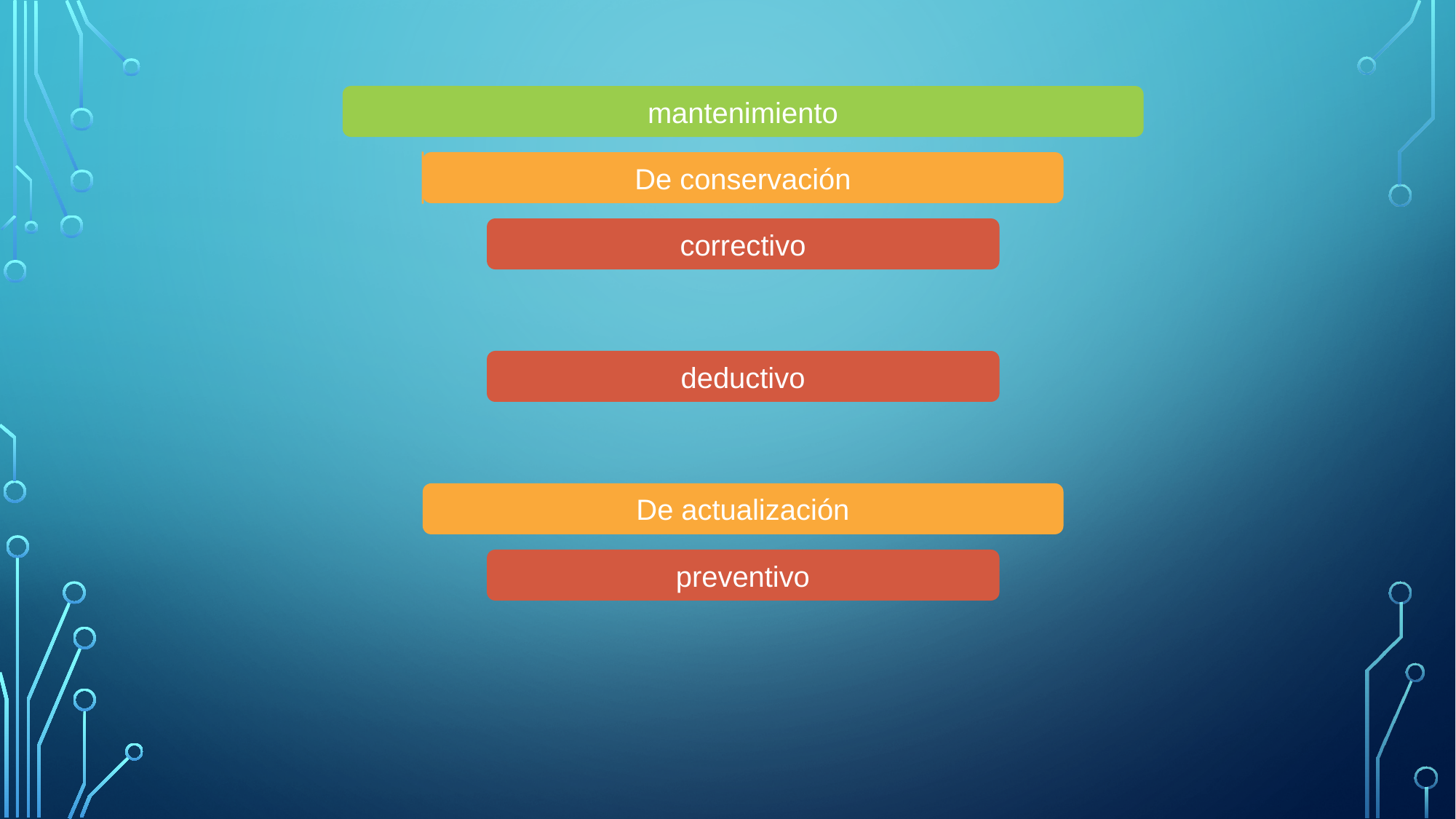

mantenimiento
De conservación
correctivo
deductivo
De actualización
preventivo